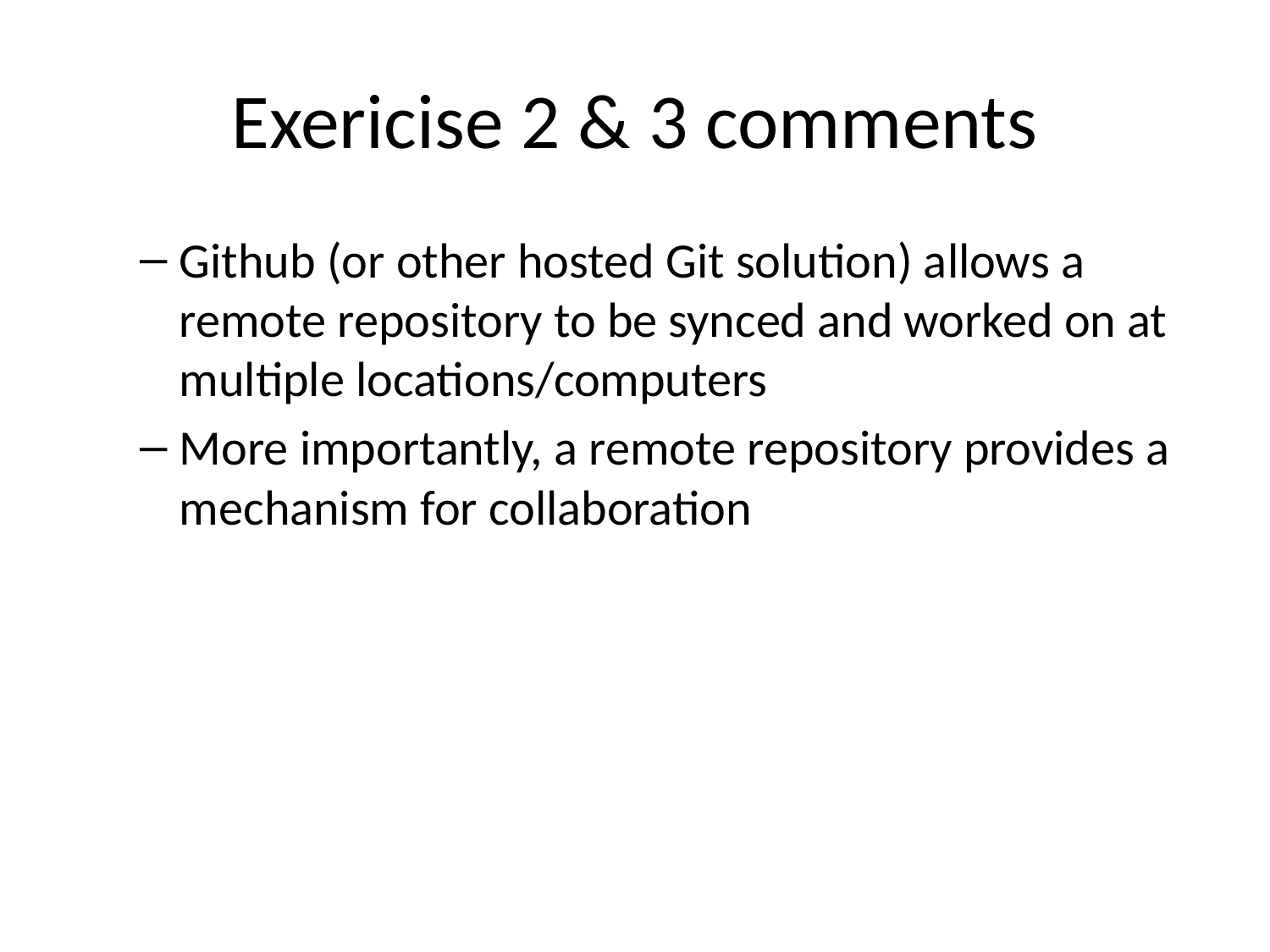

# Exericise 2 & 3 comments
Github (or other hosted Git solution) allows a remote repository to be synced and worked on at multiple locations/computers
More importantly, a remote repository provides a mechanism for collaboration